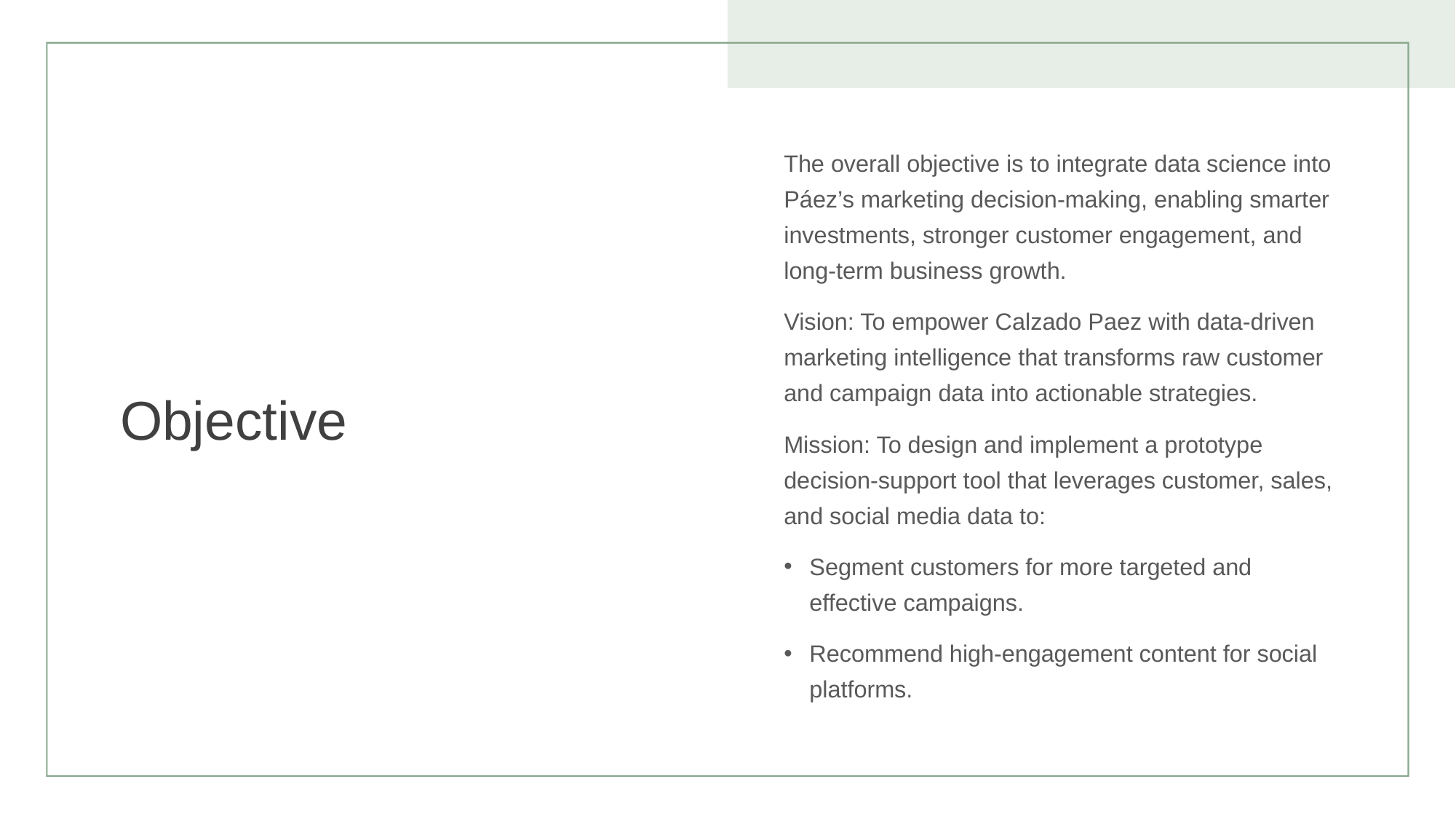

# Objective
The overall objective is to integrate data science into Páez’s marketing decision-making, enabling smarter investments, stronger customer engagement, and long-term business growth.
Vision: To empower Calzado Paez with data-driven marketing intelligence that transforms raw customer and campaign data into actionable strategies.
Mission: To design and implement a prototype decision-support tool that leverages customer, sales, and social media data to:
Segment customers for more targeted and effective campaigns.
Recommend high-engagement content for social platforms.